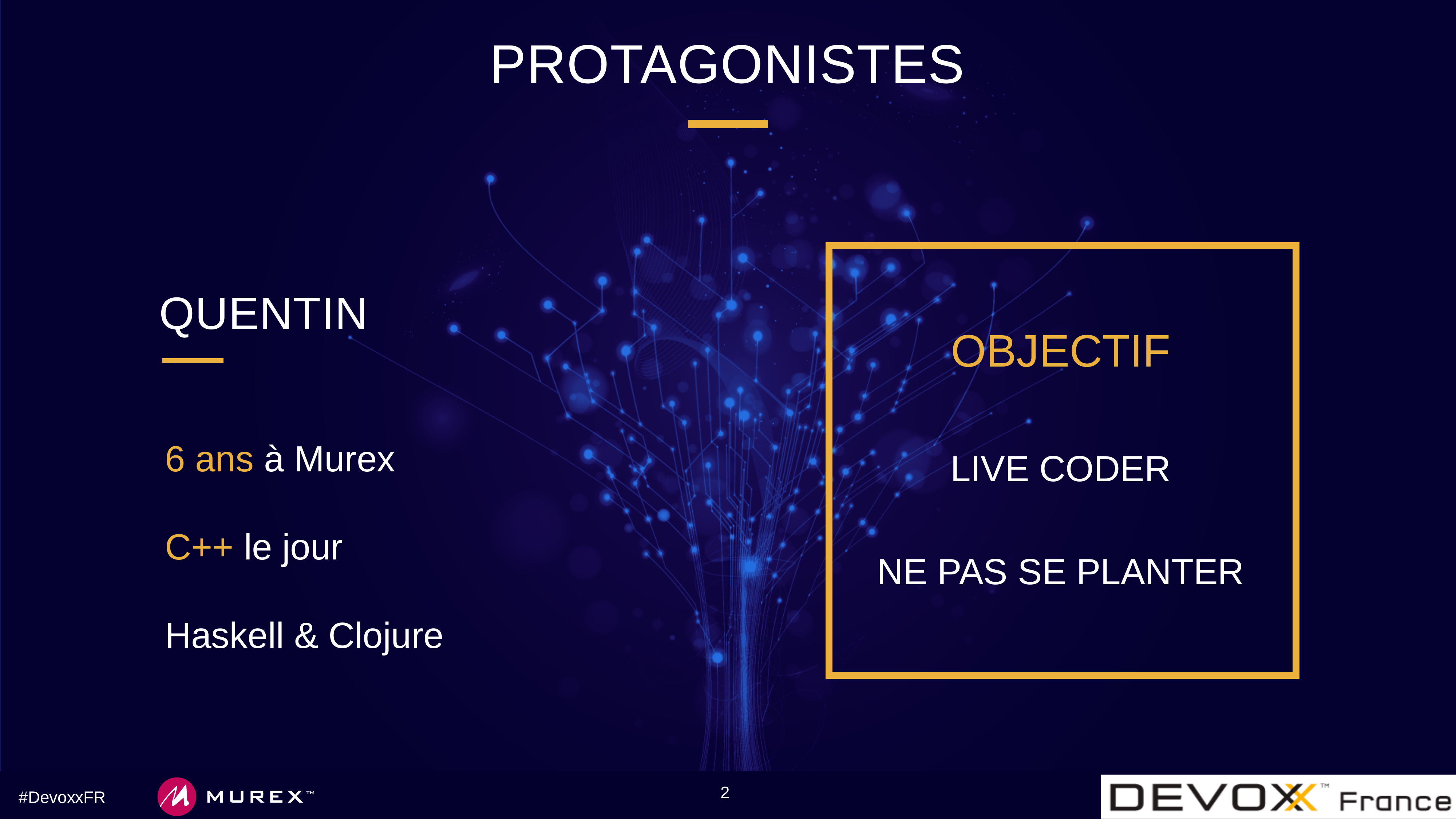

# PROTAGONISTES

QUENTIN
OBJECTIF

6 ans à Murex
C++ le jour
Haskell & Clojure
LIVE CODER
NE PAS SE PLANTER
2
2